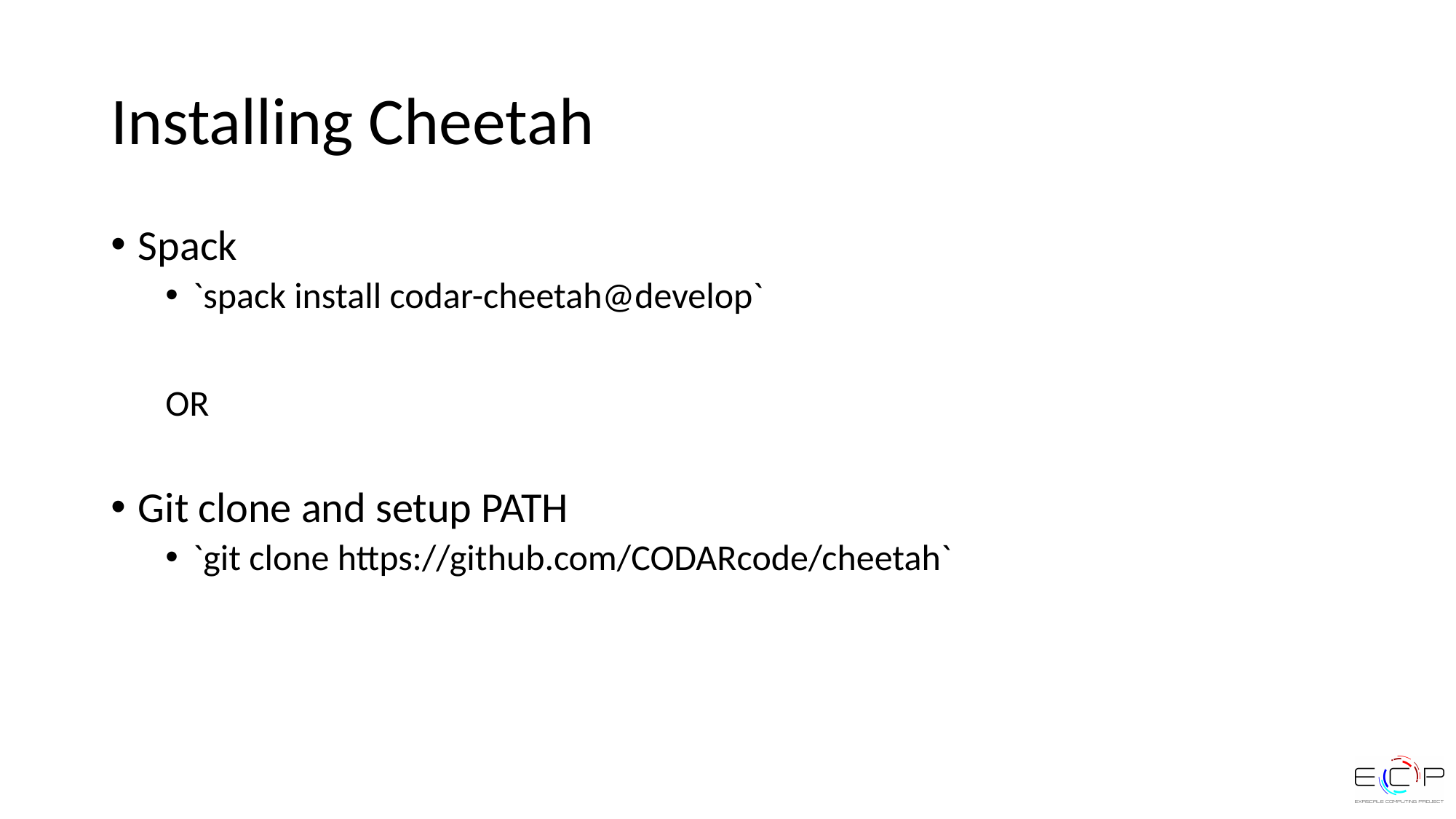

# Installing Cheetah
Spack
`spack install codar-cheetah@develop`

OR

Git clone and setup PATH
`git clone https://github.com/CODARcode/cheetah`